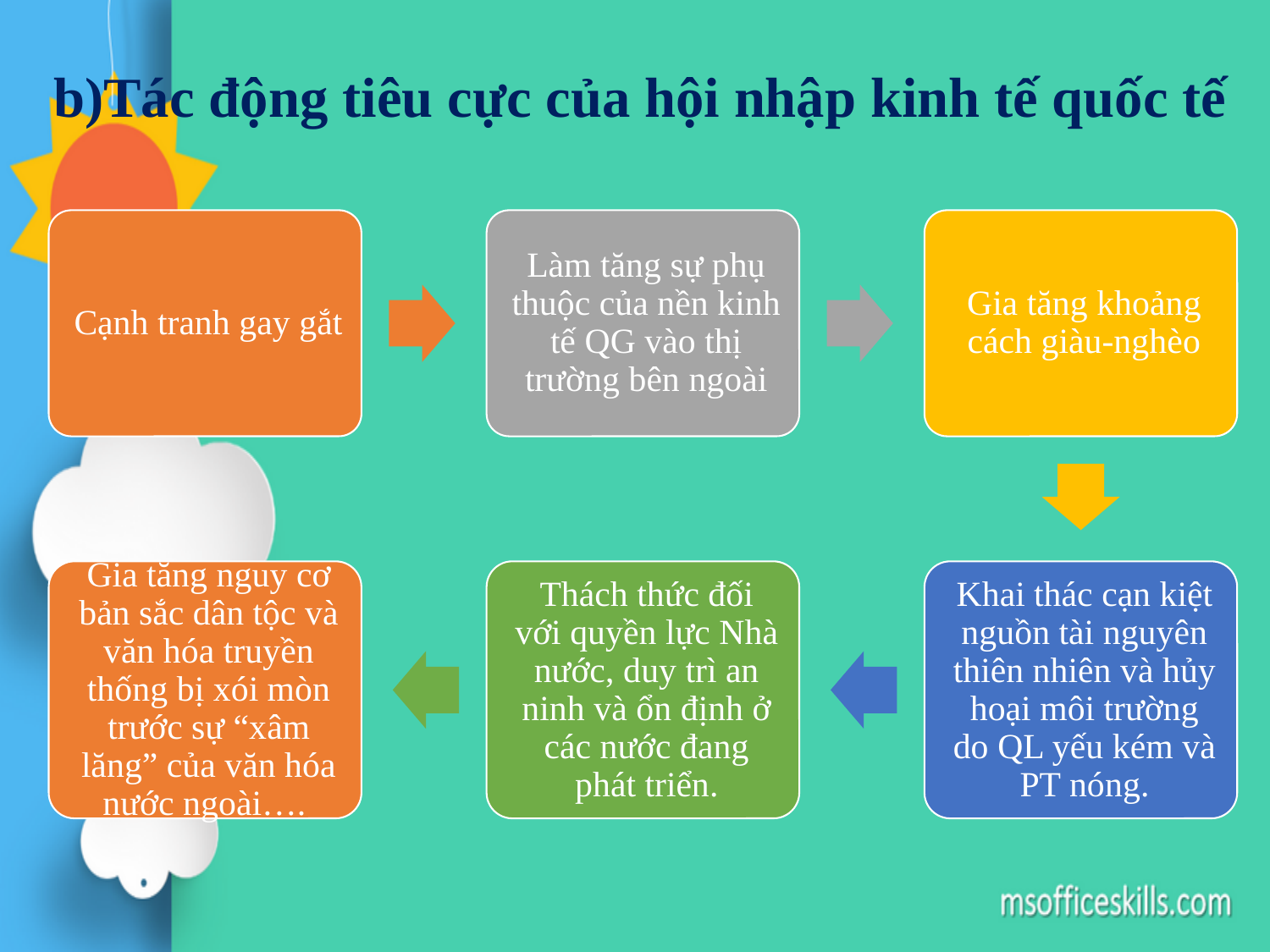

# b)Tác động tiêu cực của hội nhập kinh tế quốc tế
Cạnh tranh gay gắt

Làm tăng sự phụ thuộc của nền kinh tế QG vào thị trường bên ngoài

Gia tăng khoảng cách giàu-nghèo

Khai thác cạn kiệt nguồn tài nguyên thiên nhiên và hủy hoại môi trường do QL yếu kém và PT nóng.

Thách thức đối với quyền lực Nhà nước, duy trì an ninh và ổn định ở các nước đang phát triển.

Gia tăng nguy cơ bản sắc dân tộc và văn hóa truyền thống bị xói mòn trước sự “xâm lăng” của văn hóa nước ngoài….